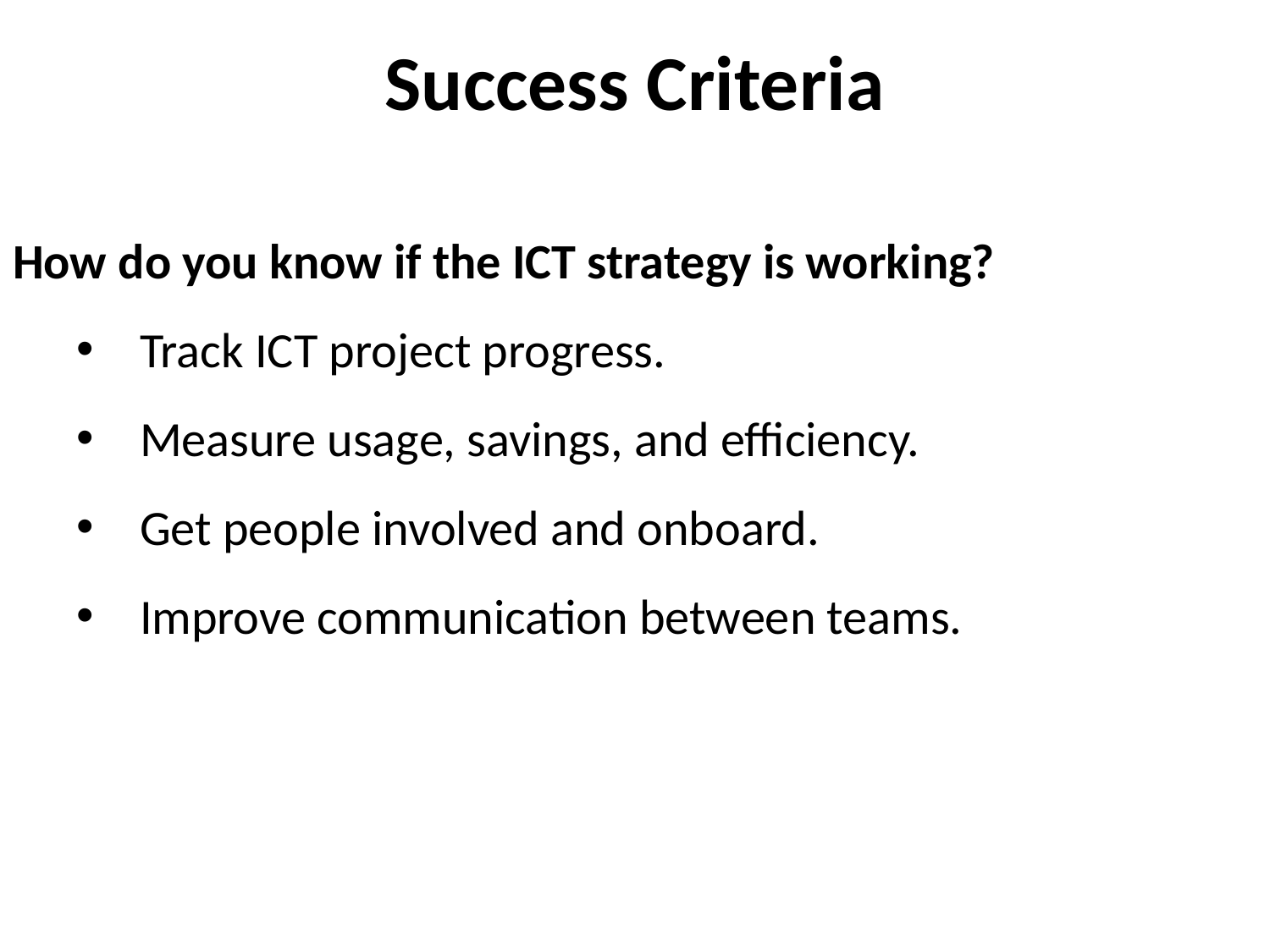

# Success Criteria
How do you know if the ICT strategy is working?
Track ICT project progress.
Measure usage, savings, and efficiency.
Get people involved and onboard.
Improve communication between teams.